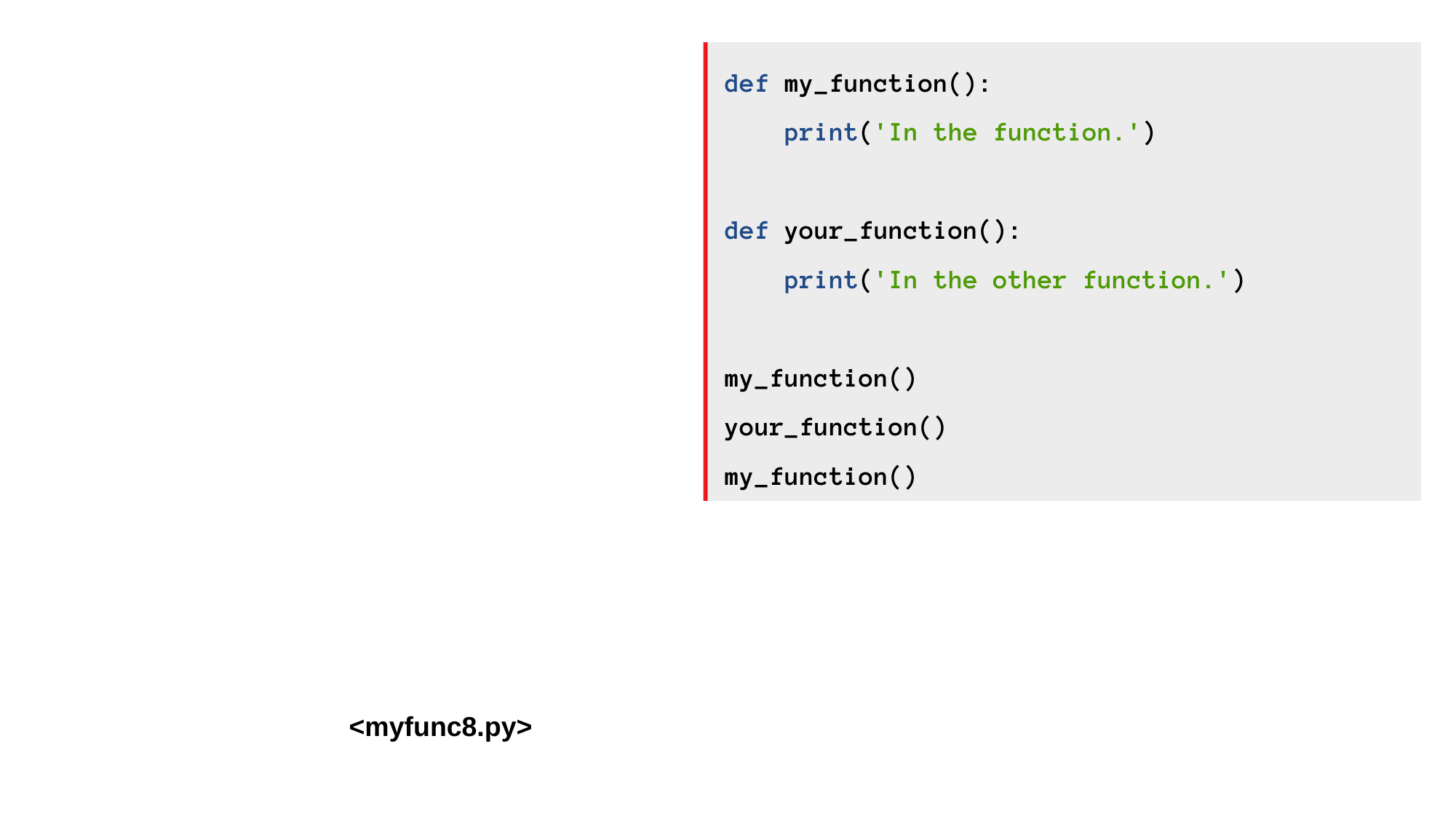

def my_function():
    print('In the function.')

def your_function():
    print('In the other function.')

my_function()
your_function()
my_function()
<myfunc8.py>